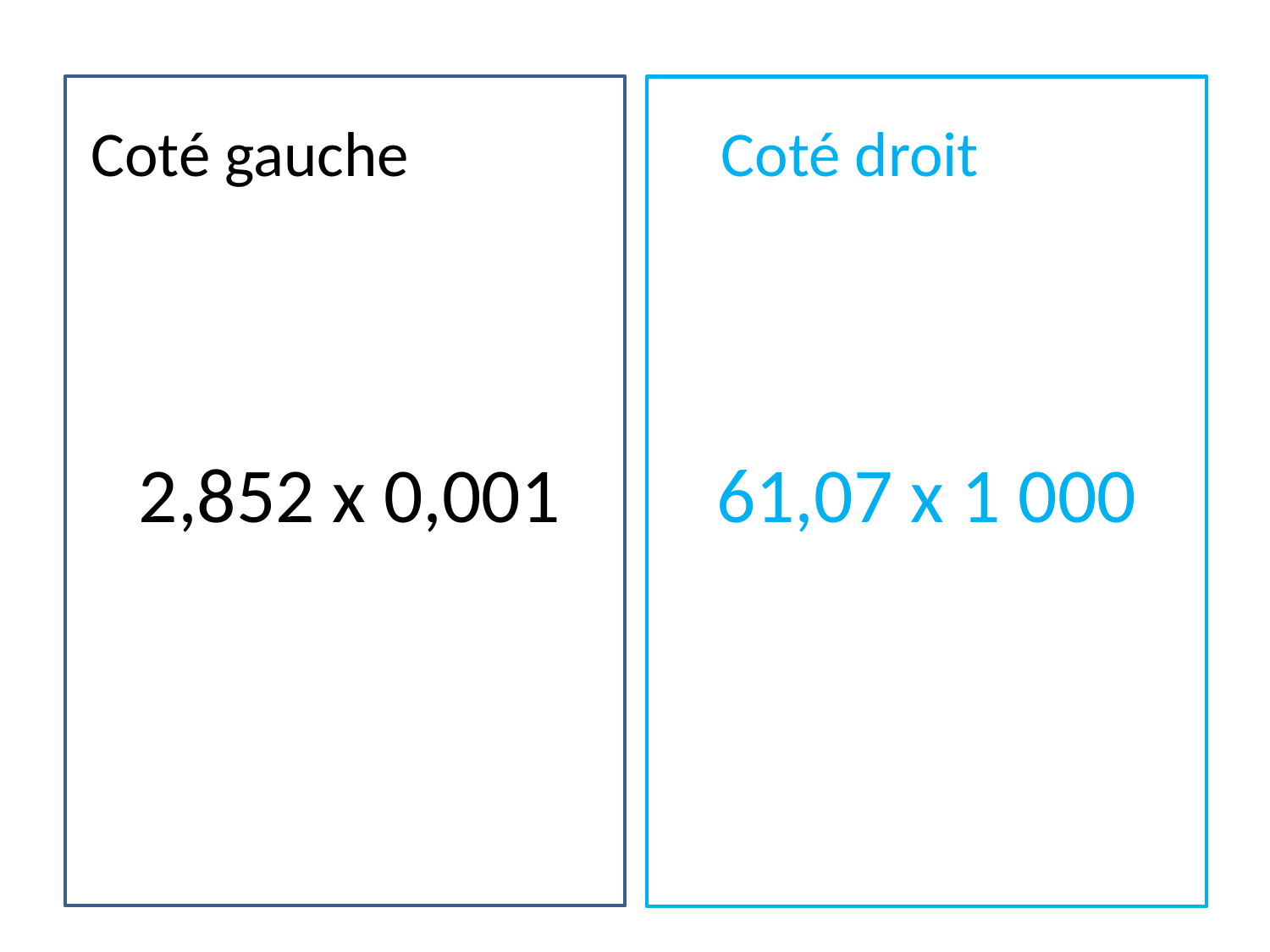

Coté gauche
Coté droit
61,07 x 1 000
# 2,852 x 0,001